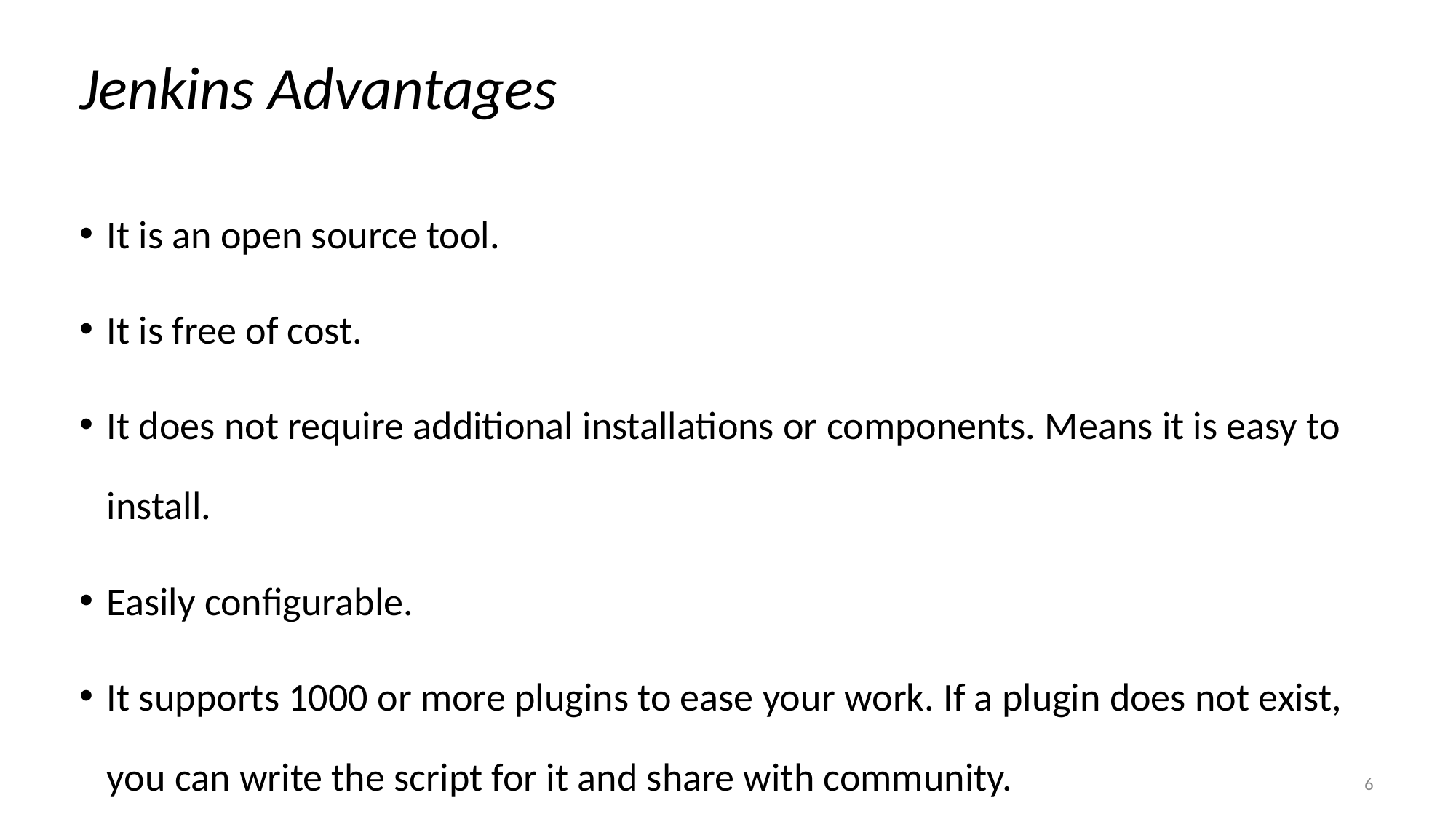

# Jenkins Advantages
It is an open source tool.
It is free of cost.
It does not require additional installations or components. Means it is easy to install.
Easily configurable.
It supports 1000 or more plugins to ease your work. If a plugin does not exist, you can write the script for it and share with community.
6